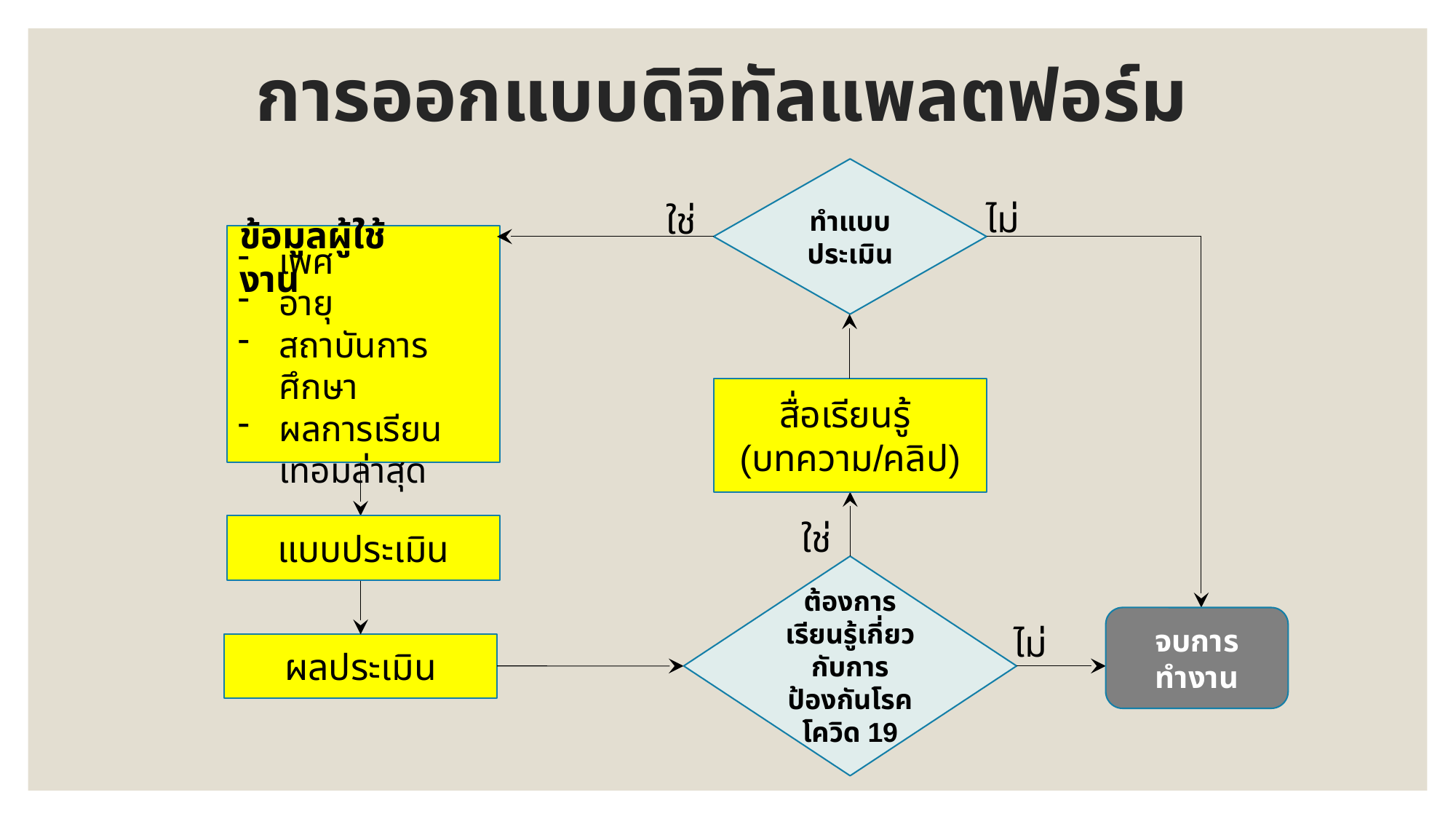

# การออกแบบดิจิทัลแพลตฟอร์ม
ทำแบบประเมิน
ไม่
ใช่

เพศ
อายุ
สถาบันการศึกษา
ผลการเรียนเทอมล่าสุด
ข้อมูลผู้ใช้งาน
สื่อเรียนรู้
(บทความ/คลิป)
ใช่
แบบประเมิน
ต้องการเรียนรู้เกี่ยวกับการป้องกันโรคโควิด 19
จบการทำงาน
ไม่
ผลประเมิน